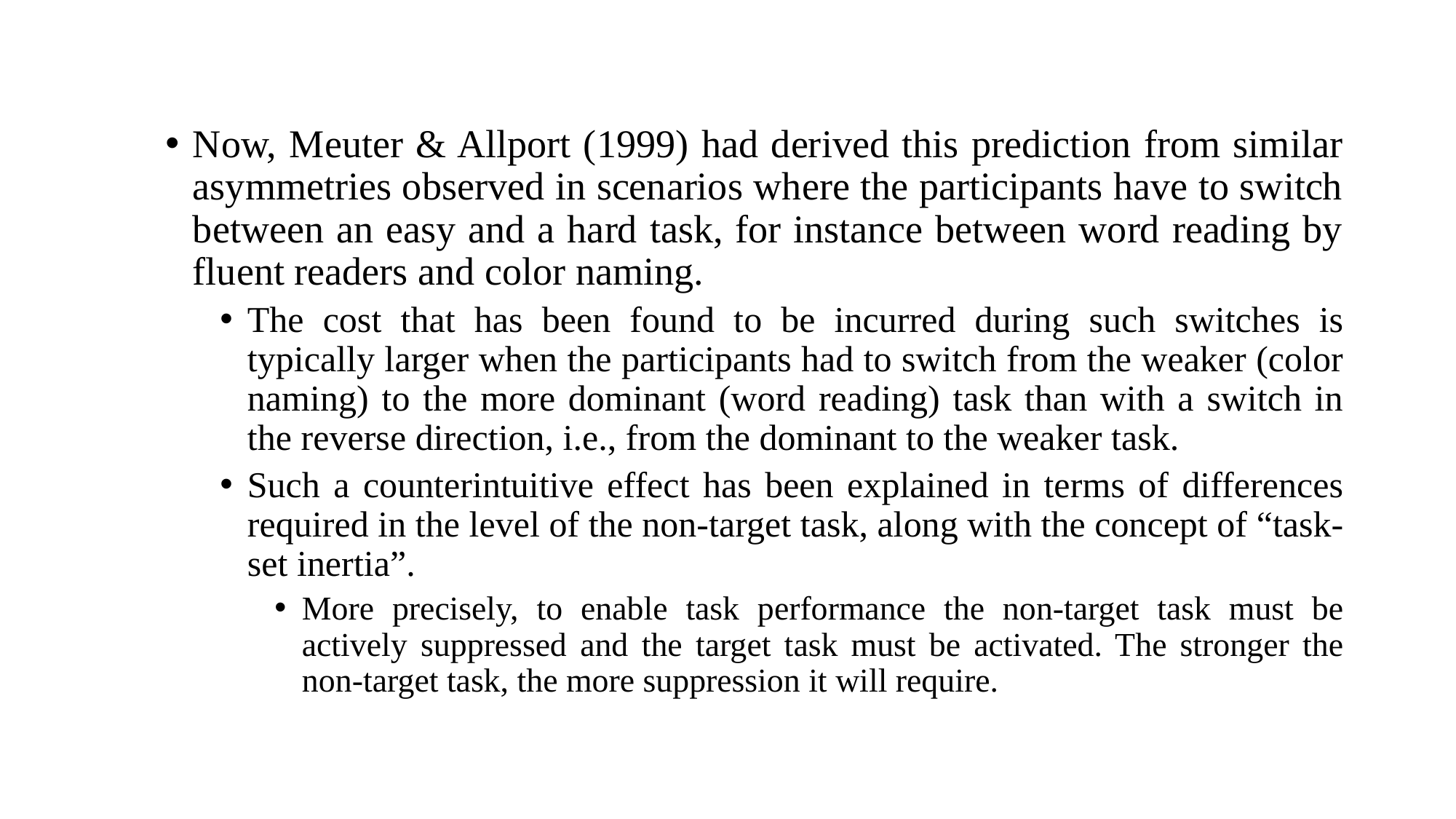

Now, Meuter & Allport (1999) had derived this prediction from similar asymmetries observed in scenarios where the participants have to switch between an easy and a hard task, for instance between word reading by fluent readers and color naming.
The cost that has been found to be incurred during such switches is typically larger when the participants had to switch from the weaker (color naming) to the more dominant (word reading) task than with a switch in the reverse direction, i.e., from the dominant to the weaker task.
Such a counterintuitive effect has been explained in terms of differences required in the level of the non-target task, along with the concept of “task-set inertia”.
More precisely, to enable task performance the non-target task must be actively suppressed and the target task must be activated. The stronger the non-target task, the more suppression it will require.